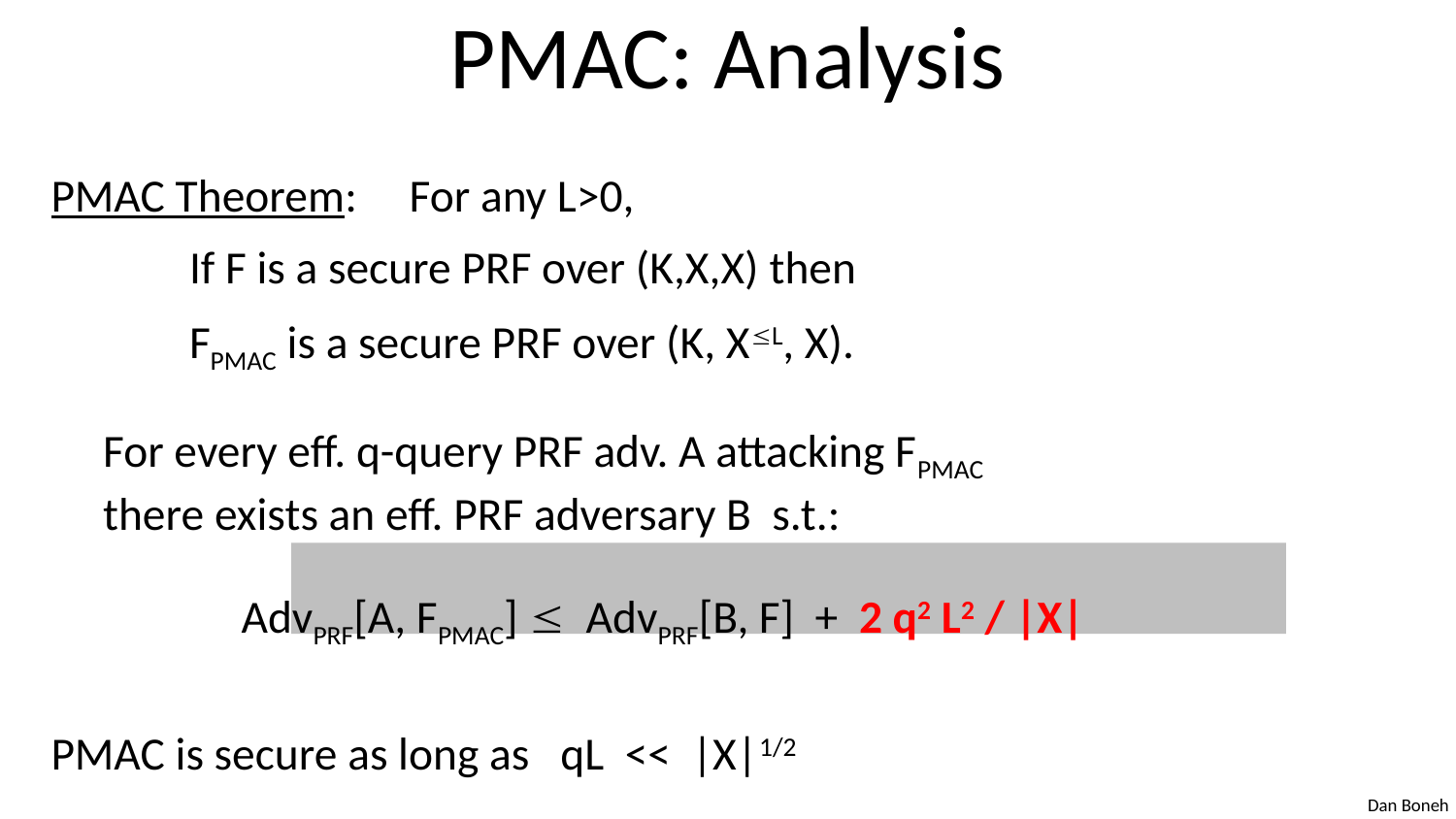

# PMAC: Analysis
PMAC Theorem:     For any L>0,
	If F is a secure PRF over (K,X,X) then
	FPMAC is a secure PRF over (K, X≤L, X).
		For every eff. q-query PRF adv. A attacking FPMAC
	there exists an eff. PRF adversary B  s.t.:
		   		AdvPRF[A, FPMAC] ≤  AdvPRF[B, F]  +  2 q2 L2 / |X|
PMAC is secure as long as   qL  <<  |X|1/2